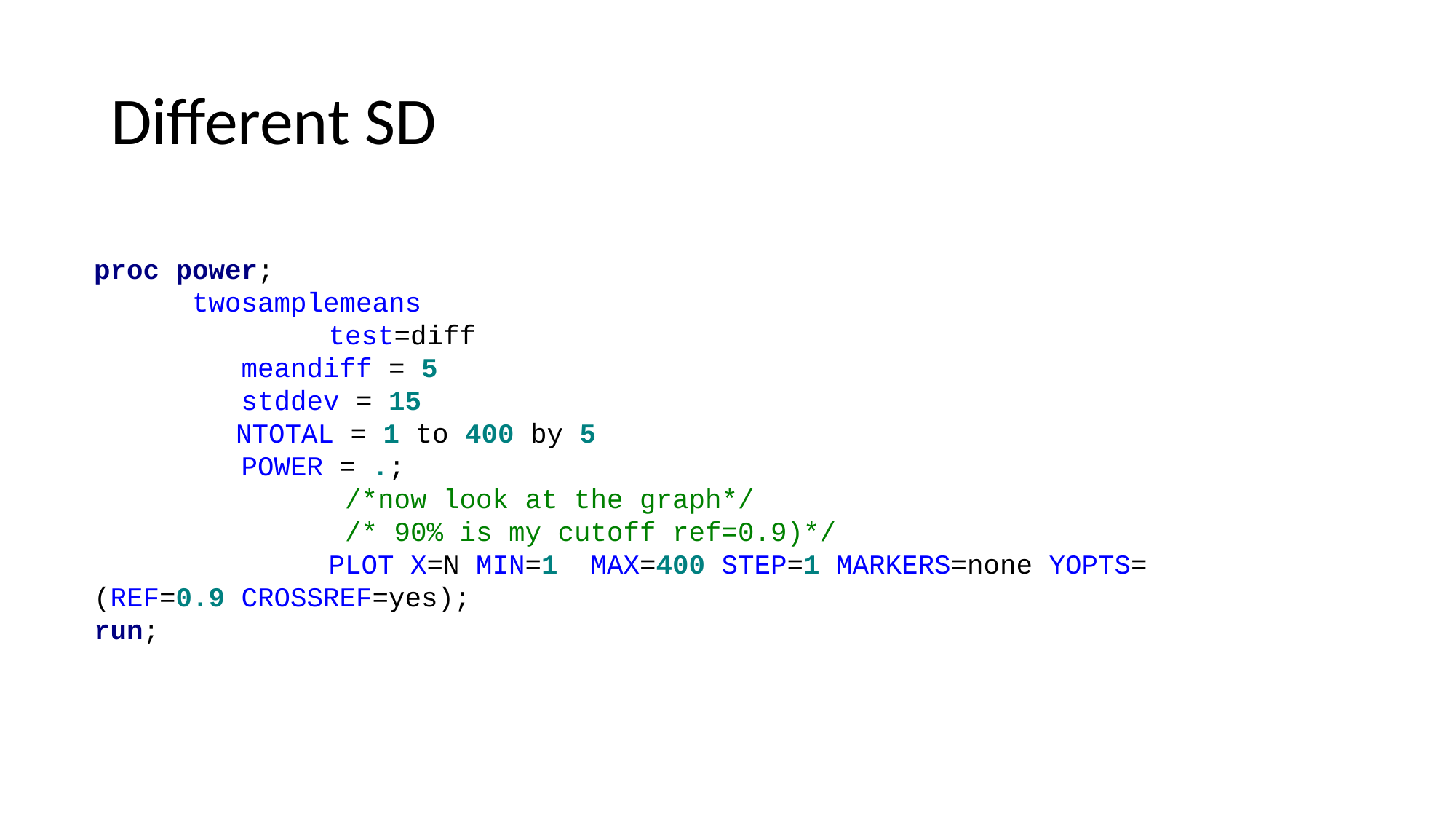

# Different SD
proc power;
      twosamplemeans
		 test=diff
         meandiff = 5
         stddev = 15
 	  NTOTAL = 1 to 400 by 5
         POWER = .;
		  /*now look at the graph*/
		  /* 90% is my cutoff ref=0.9)*/
		 PLOT X=N MIN=1  MAX=400 STEP=1 MARKERS=none YOPTS= (REF=0.9 CROSSREF=yes);
run;